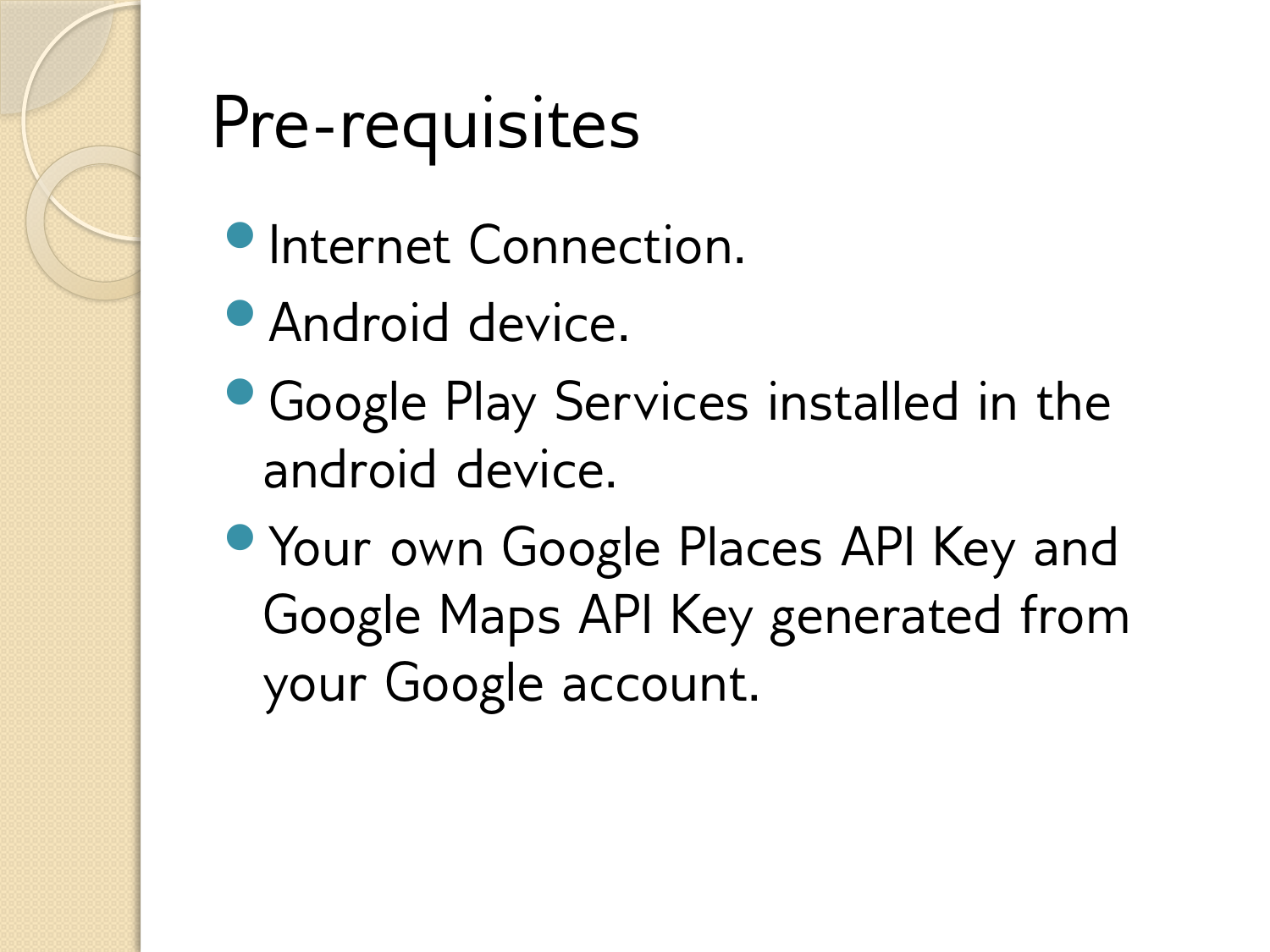

# Pre-requisites
Internet Connection.
Android device.
Google Play Services installed in the android device.
Your own Google Places API Key and Google Maps API Key generated from your Google account.